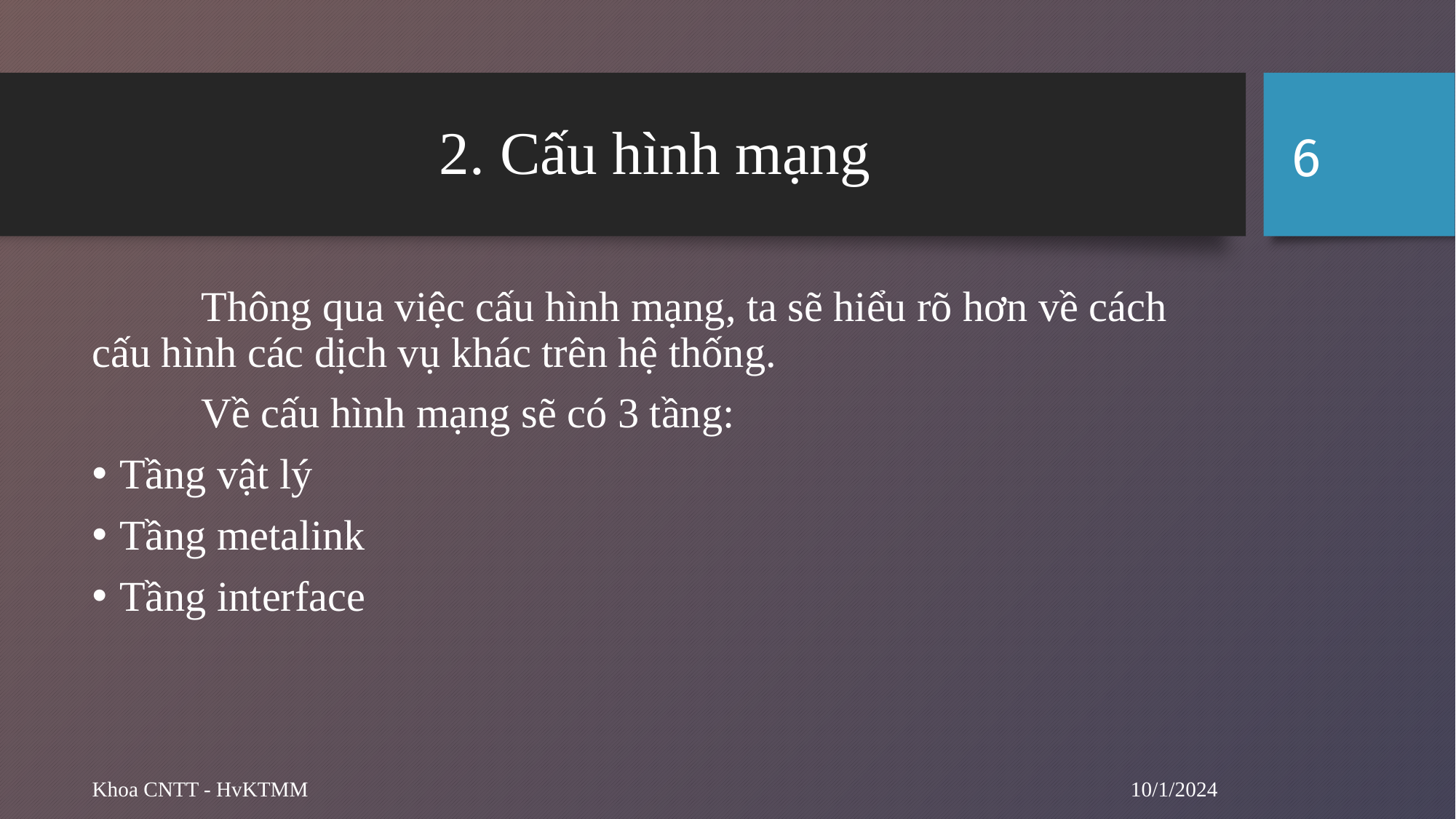

6
# 2. Cấu hình mạng
	Thông qua việc cấu hình mạng, ta sẽ hiểu rõ hơn về cách cấu hình các dịch vụ khác trên hệ thống.
	Về cấu hình mạng sẽ có 3 tầng:
Tầng vật lý
Tầng metalink
Tầng interface
10/1/2024
Khoa CNTT - HvKTMM